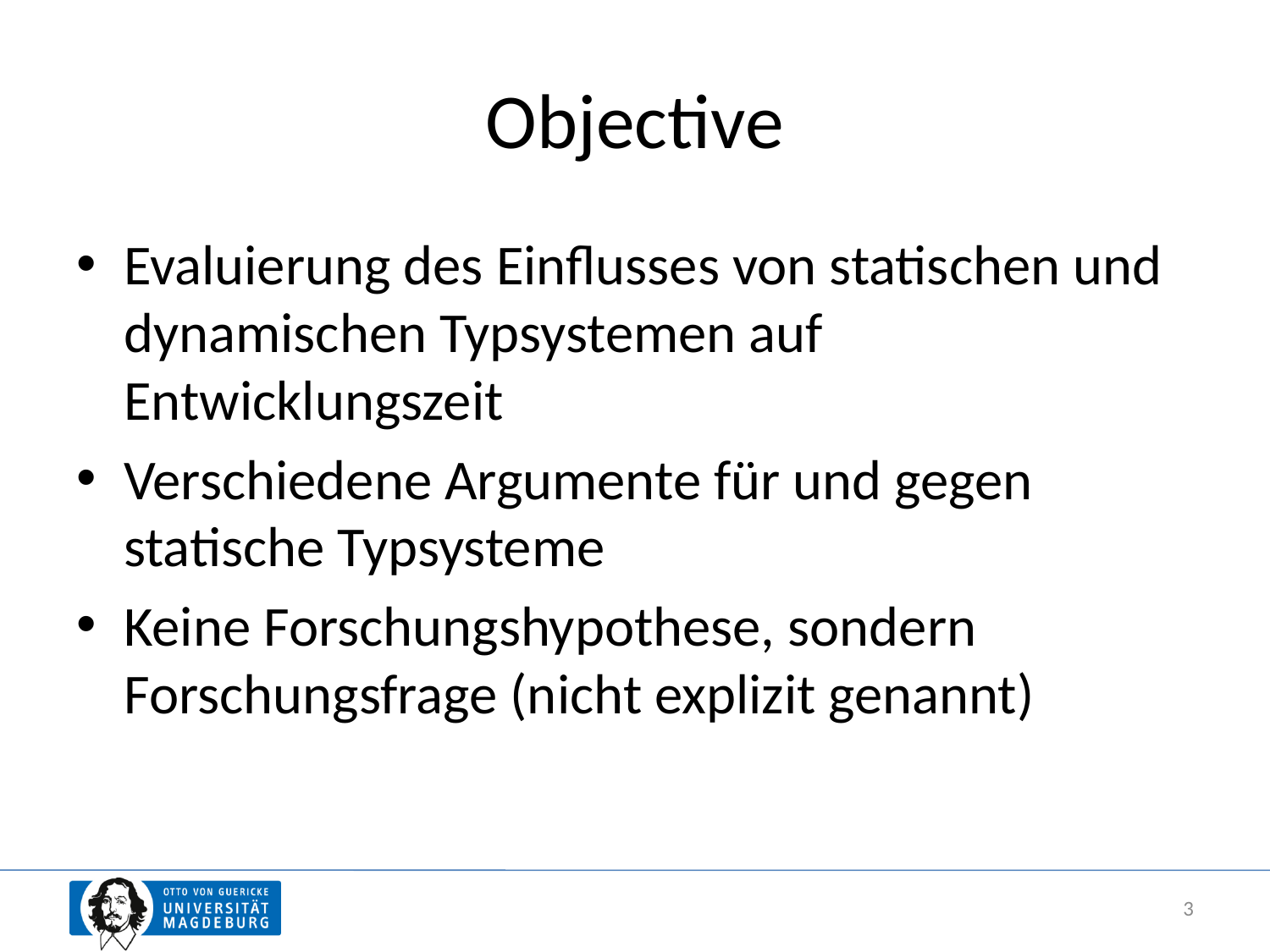

# Objective
Evaluierung des Einflusses von statischen und dynamischen Typsystemen auf Entwicklungszeit
Verschiedene Argumente für und gegen statische Typsysteme
Keine Forschungshypothese, sondern Forschungsfrage (nicht explizit genannt)
3